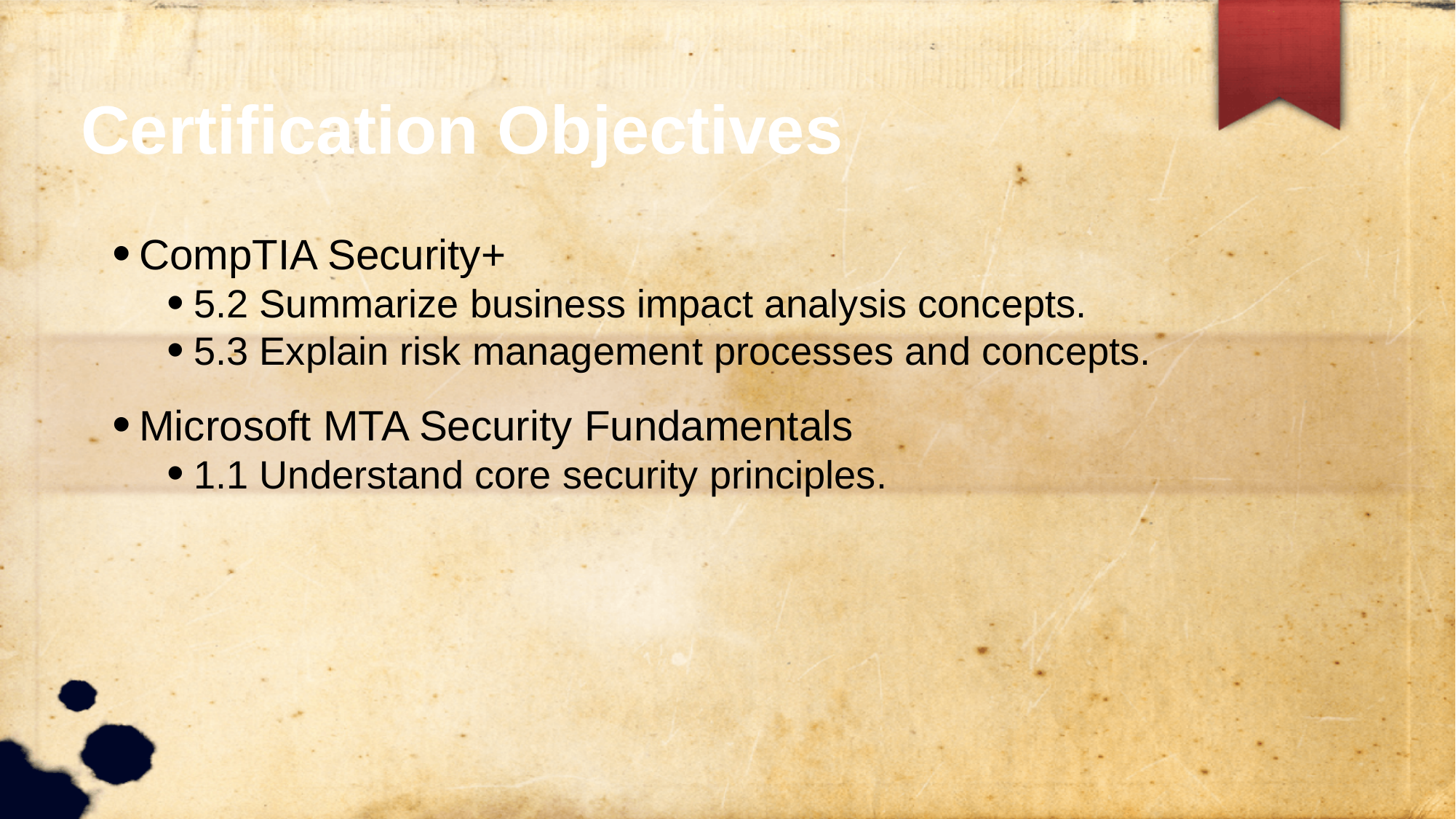

Certification Objectives
CompTIA Security+
5.2 Summarize business impact analysis concepts.
5.3 Explain risk management processes and concepts.
Microsoft MTA Security Fundamentals
1.1 Understand core security principles.